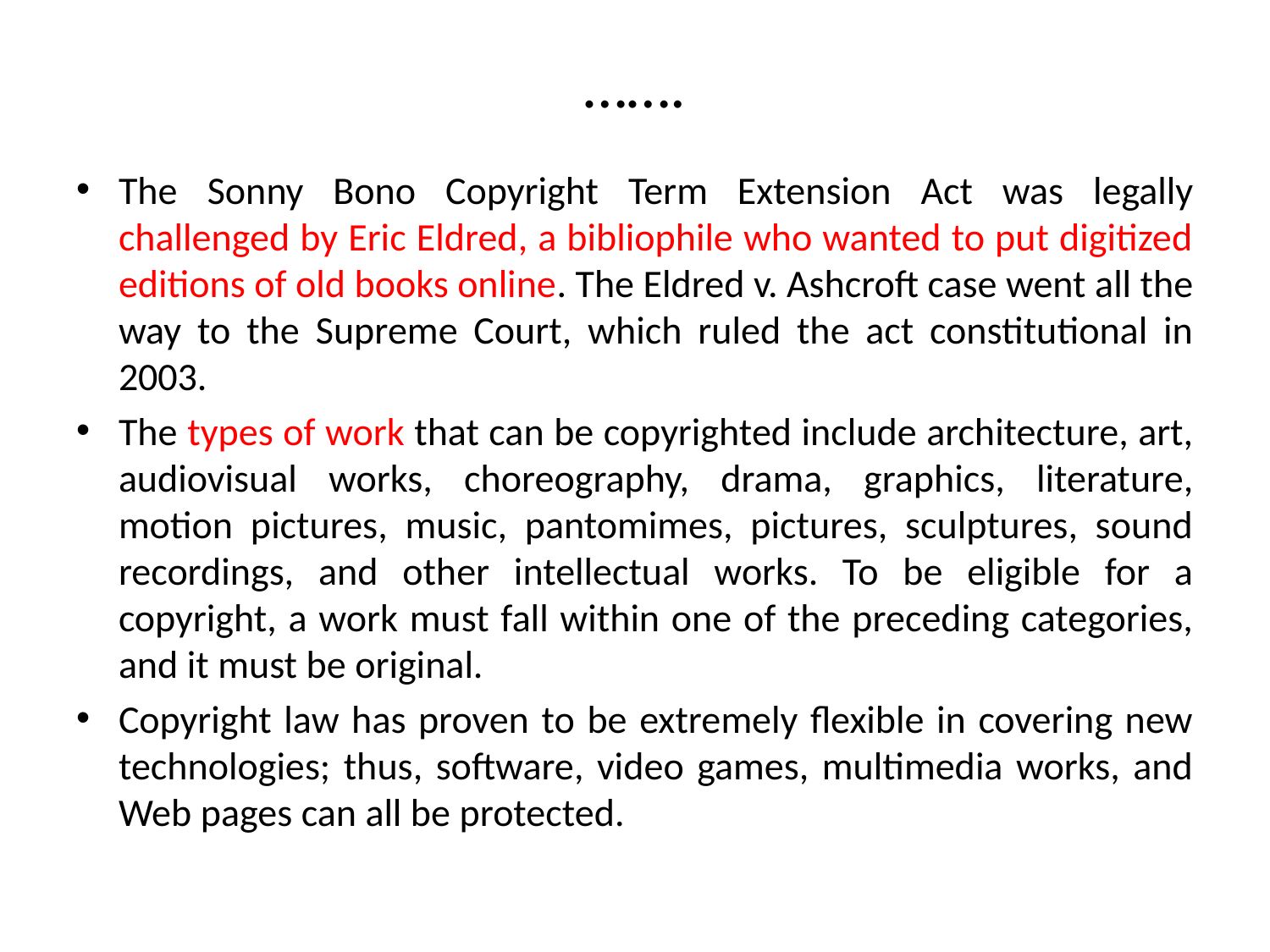

# …….
The Sonny Bono Copyright Term Extension Act was legally challenged by Eric Eldred, a bibliophile who wanted to put digitized editions of old books online. The Eldred v. Ashcroft case went all the way to the Supreme Court, which ruled the act constitutional in 2003.
The types of work that can be copyrighted include architecture, art, audiovisual works, choreography, drama, graphics, literature, motion pictures, music, pantomimes, pictures, sculptures, sound recordings, and other intellectual works. To be eligible for a copyright, a work must fall within one of the preceding categories, and it must be original.
Copyright law has proven to be extremely flexible in covering new technologies; thus, software, video games, multimedia works, and Web pages can all be protected.